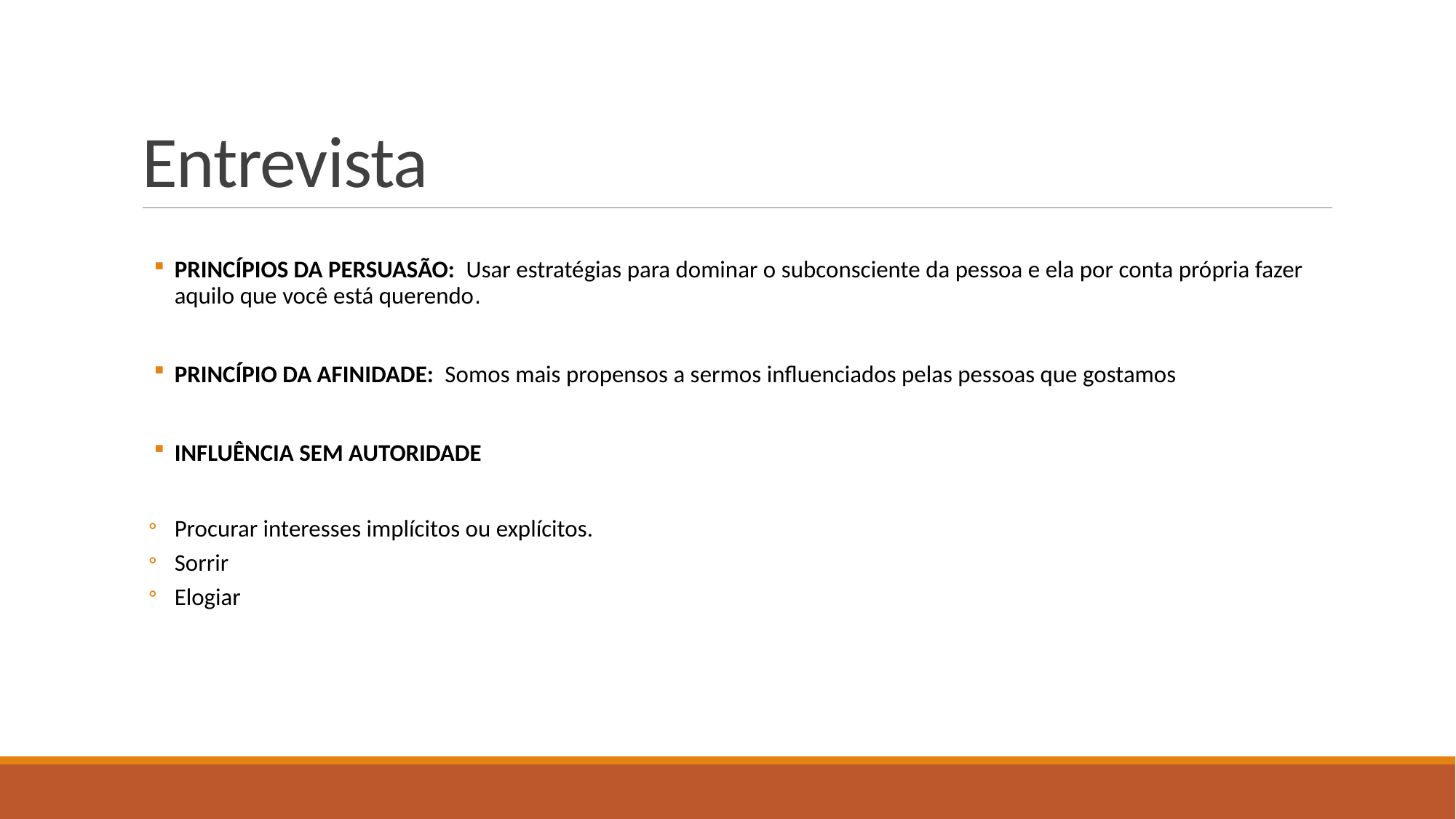

# Entrevista

PRINCÍPIOS DA PERSUASÃO:  Usar estratégias para dominar o subconsciente da pessoa e ela por conta própria fazer aquilo que você está querendo.

PRINCÍPIO DA AFINIDADE:  Somos mais propensos a sermos influenciados pelas pessoas que gostamos

INFLUÊNCIA SEM AUTORIDADE

Procurar interesses implícitos ou explícitos.
Sorrir
Elogiar